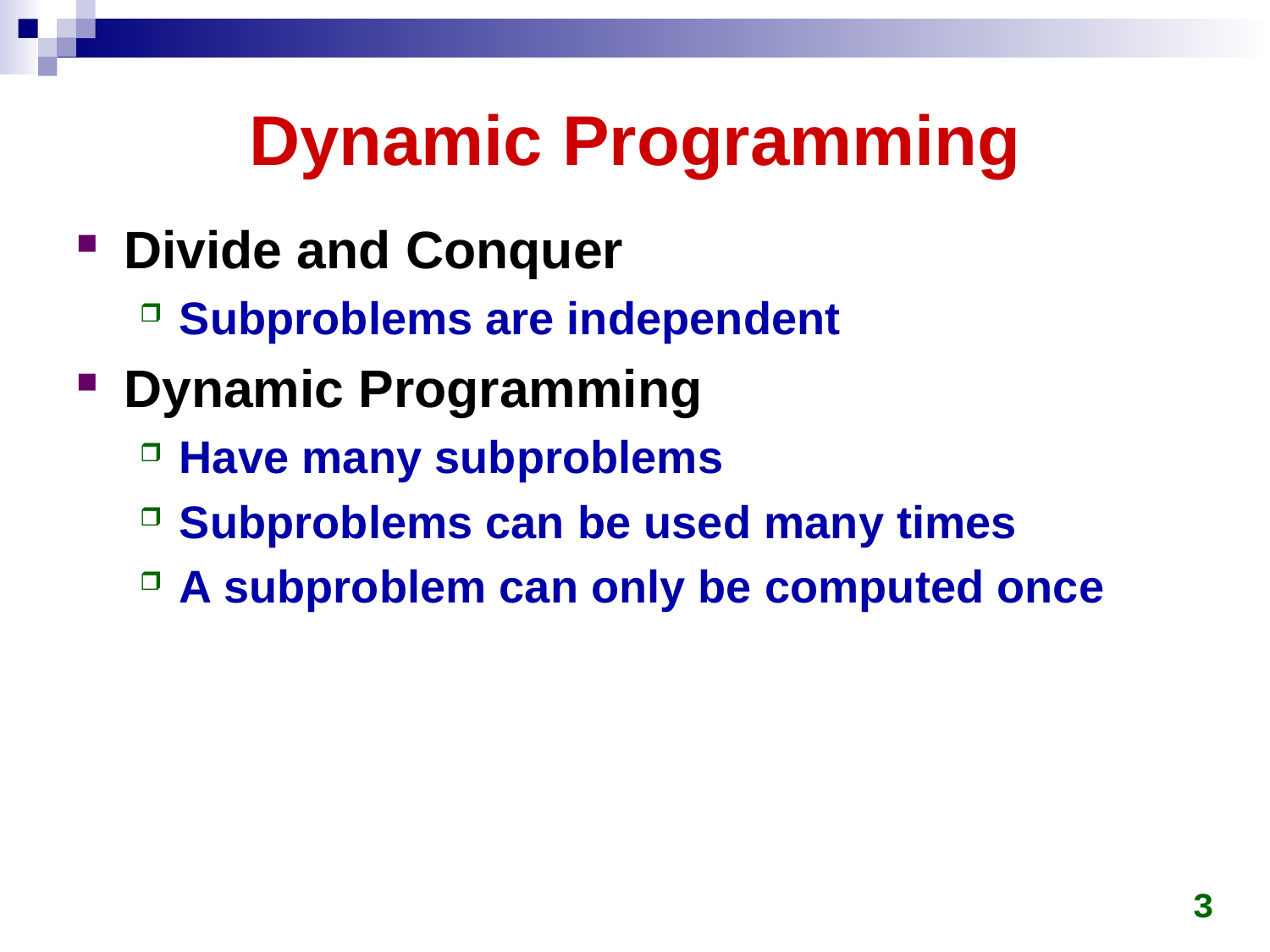

# Dynamic Programming
Divide and Conquer
Subproblems are independent
Dynamic Programming
Have many subproblems
Subproblems can be used many times
A subproblem can only be computed once
3